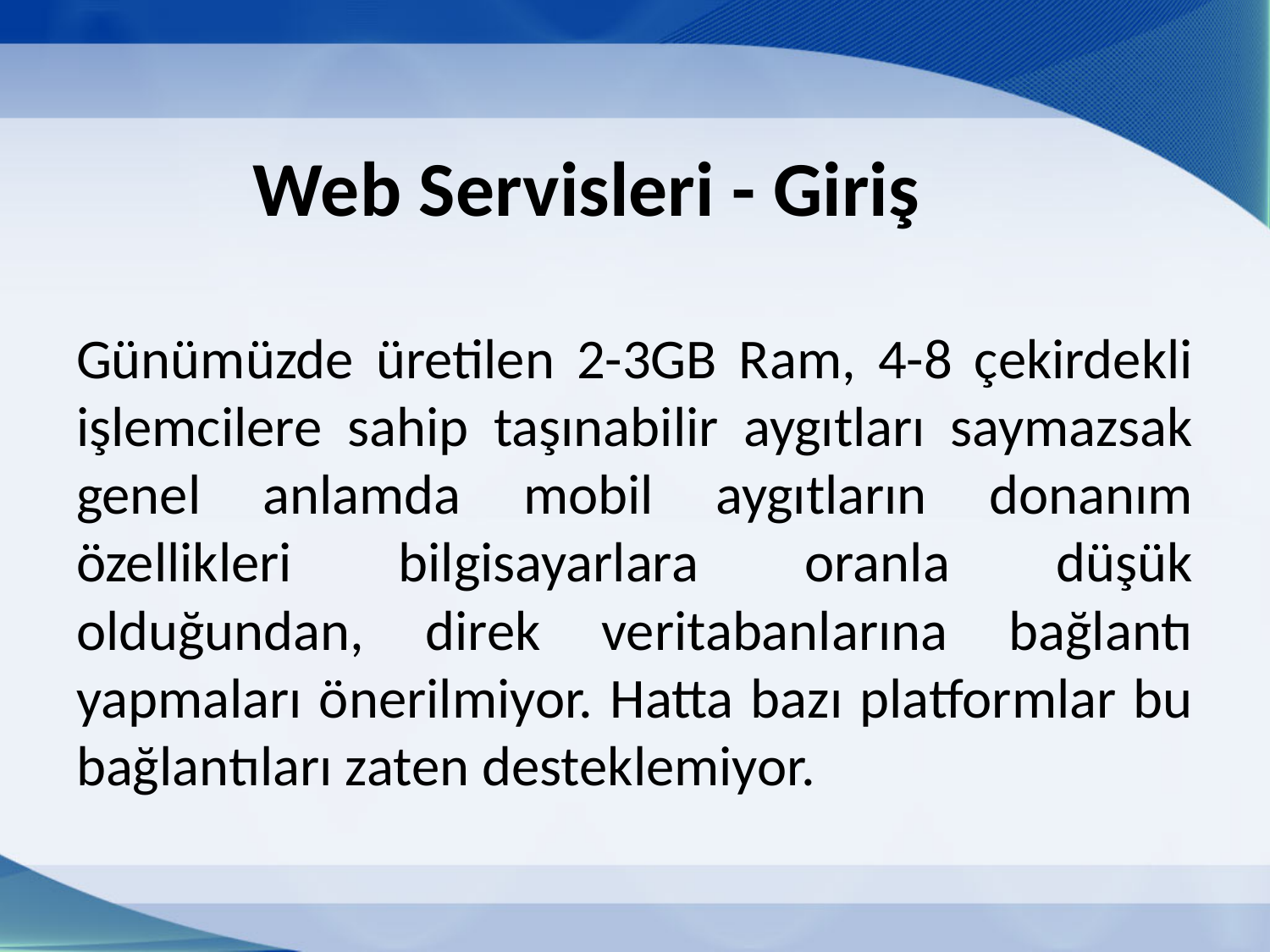

# Web Servisleri - Giriş
Günümüzde üretilen 2-3GB Ram, 4-8 çekirdekli işlemcilere sahip taşınabilir aygıtları saymazsak genel anlamda mobil aygıtların donanım özellikleri bilgisayarlara oranla düşük olduğundan, direk veritabanlarına bağlantı yapmaları önerilmiyor. Hatta bazı platformlar bu bağlantıları zaten desteklemiyor.